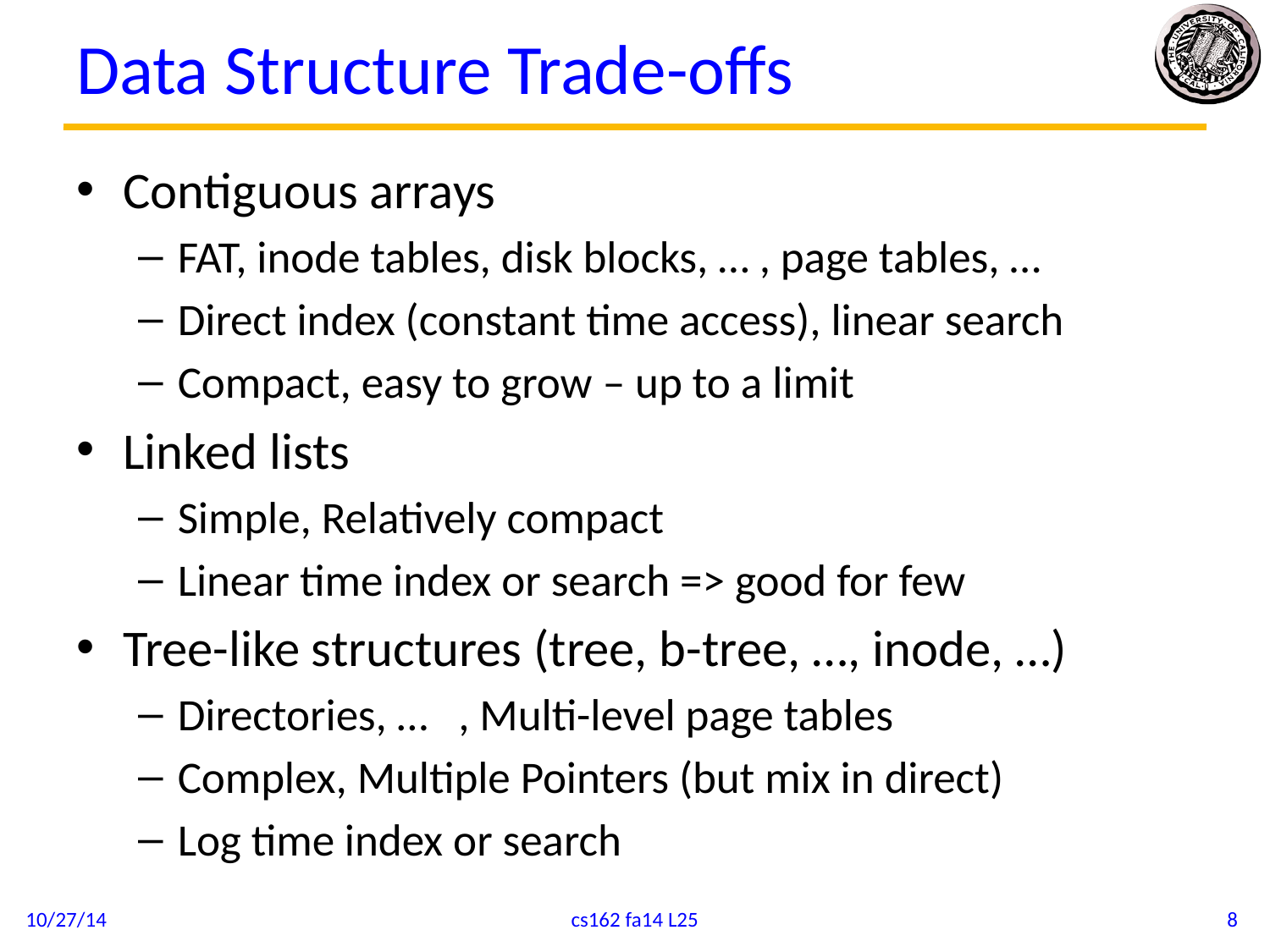

# Data Structure Trade-offs
Contiguous arrays
FAT, inode tables, disk blocks, … , page tables, …
Direct index (constant time access), linear search
Compact, easy to grow – up to a limit
Linked lists
Simple, Relatively compact
Linear time index or search => good for few
Tree-like structures (tree, b-tree, …, inode, …)
Directories, …   , Multi-level page tables
Complex, Multiple Pointers (but mix in direct)
Log time index or search
10/27/14
cs162 fa14 L25
8